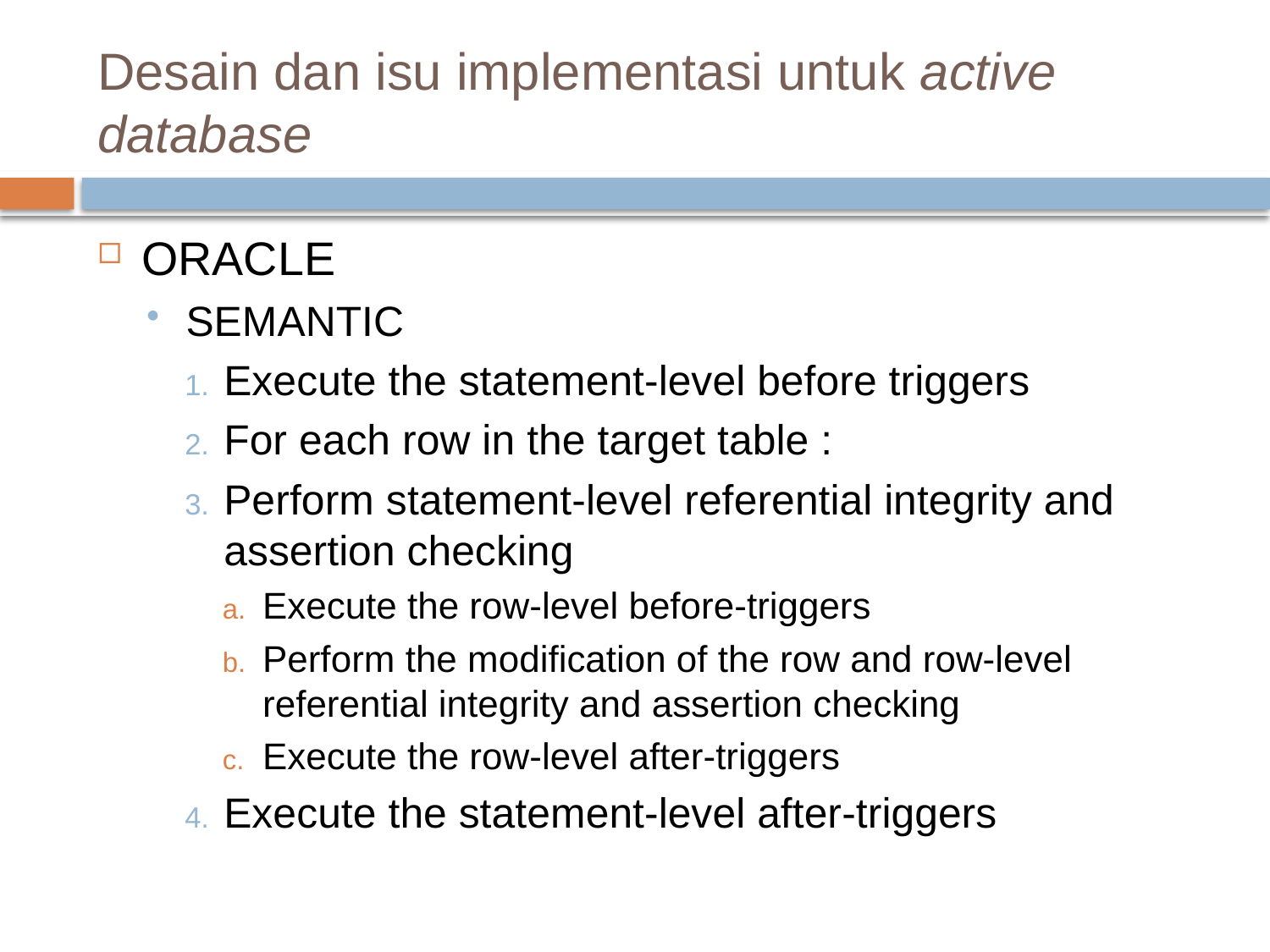

# Desain dan isu implementasi untuk active database
ORACLE
SEMANTIC
Execute the statement-level before triggers
For each row in the target table :
Perform statement-level referential integrity and assertion checking
Execute the row-level before-triggers
Perform the modification of the row and row-level referential integrity and assertion checking
Execute the row-level after-triggers
Execute the statement-level after-triggers